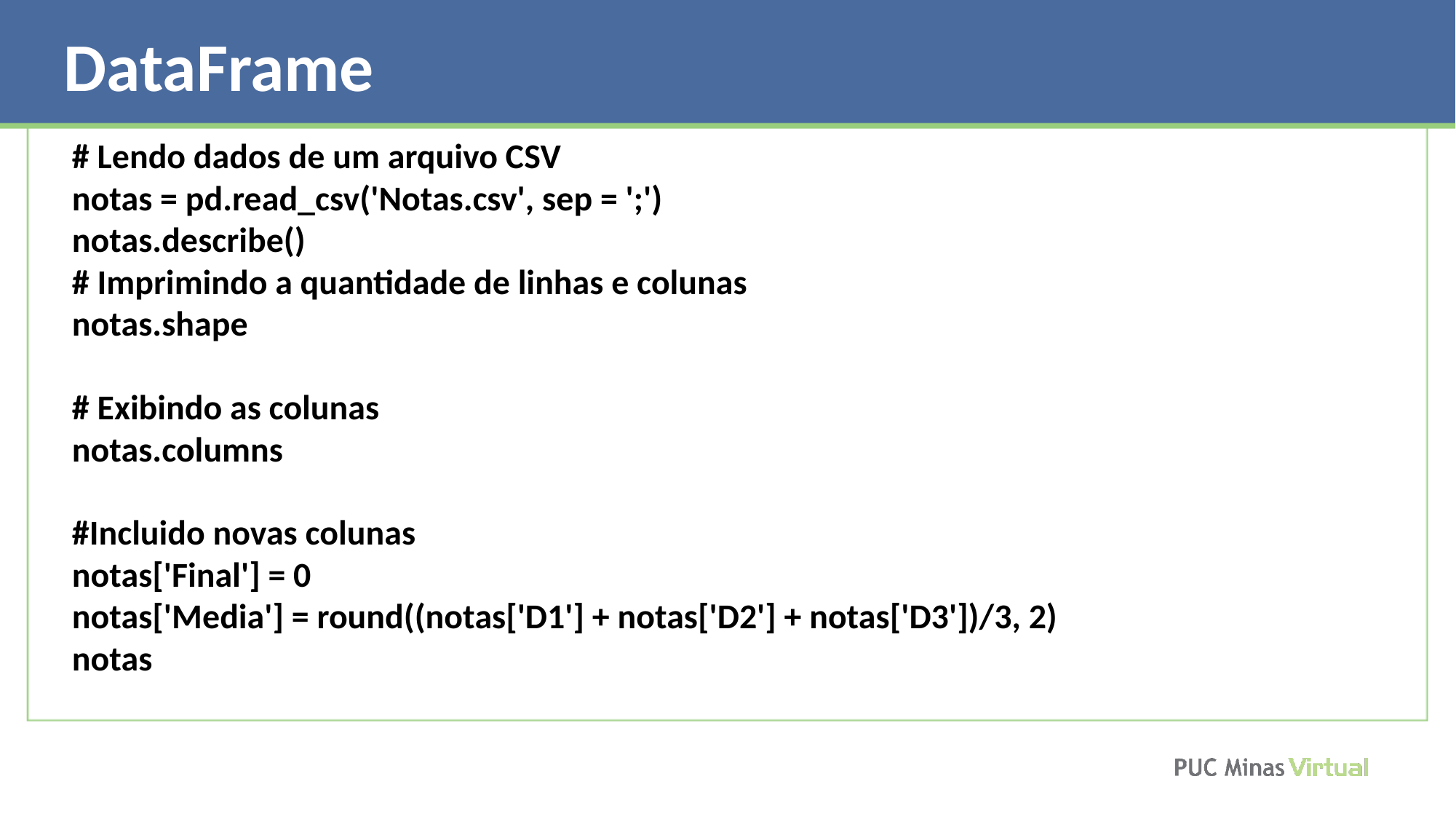

DataFrame
# Lendo dados de um arquivo CSV
notas = pd.read_csv('Notas.csv', sep = ';')
notas.describe()
# Imprimindo a quantidade de linhas e colunas
notas.shape

# Exibindo as colunas
notas.columns

#Incluido novas colunas
notas['Final'] = 0
notas['Media'] = round((notas['D1'] + notas['D2'] + notas['D3'])/3, 2)
notas